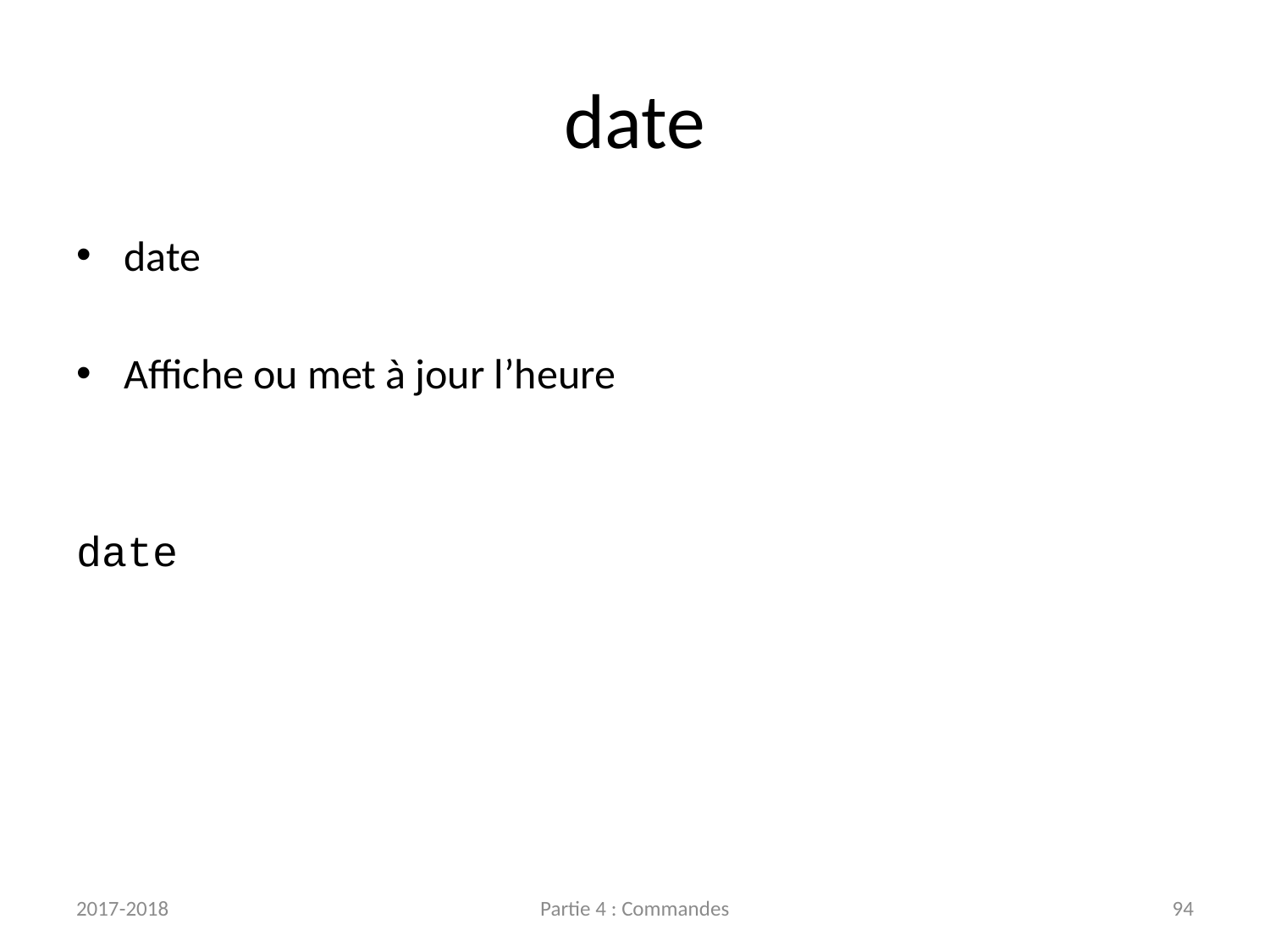

# date
date

Affiche ou met à jour l’heure

date
2017-2018
Partie 4 : Commandes
94